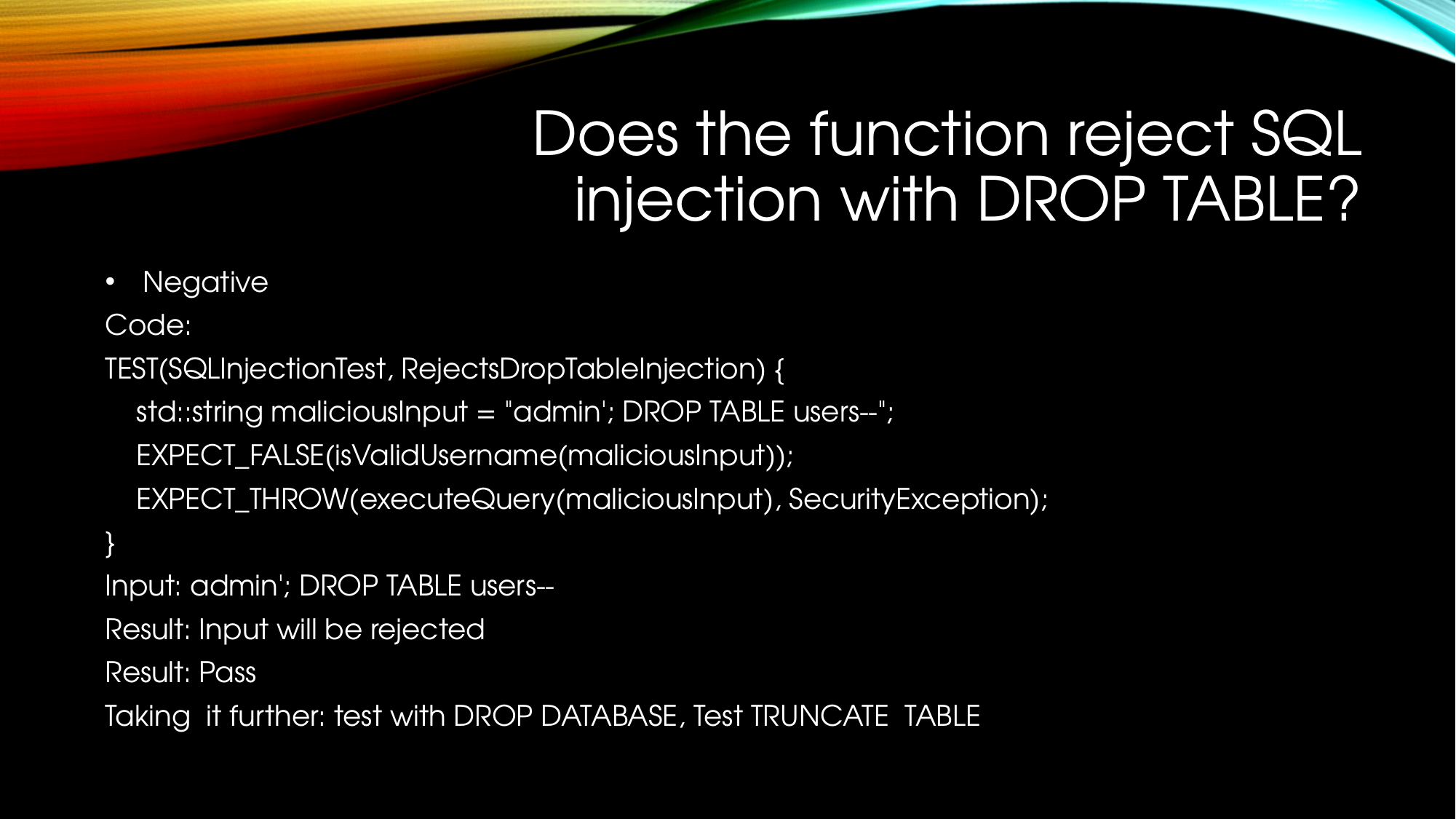

# Does the function reject SQL injection with DROP TABLE?
Negative
Code:
TEST(SQLInjectionTest, RejectsDropTableInjection) {
    std::string maliciousInput = "admin'; DROP TABLE users--";
    EXPECT_FALSE(isValidUsername(maliciousInput));
    EXPECT_THROW(executeQuery(maliciousInput), SecurityException);
}
Input: admin'; DROP TABLE users--
Result: Input will be rejected
Result: Pass
Taking  it further: test with DROP DATABASE, Test TRUNCATE  TABLE